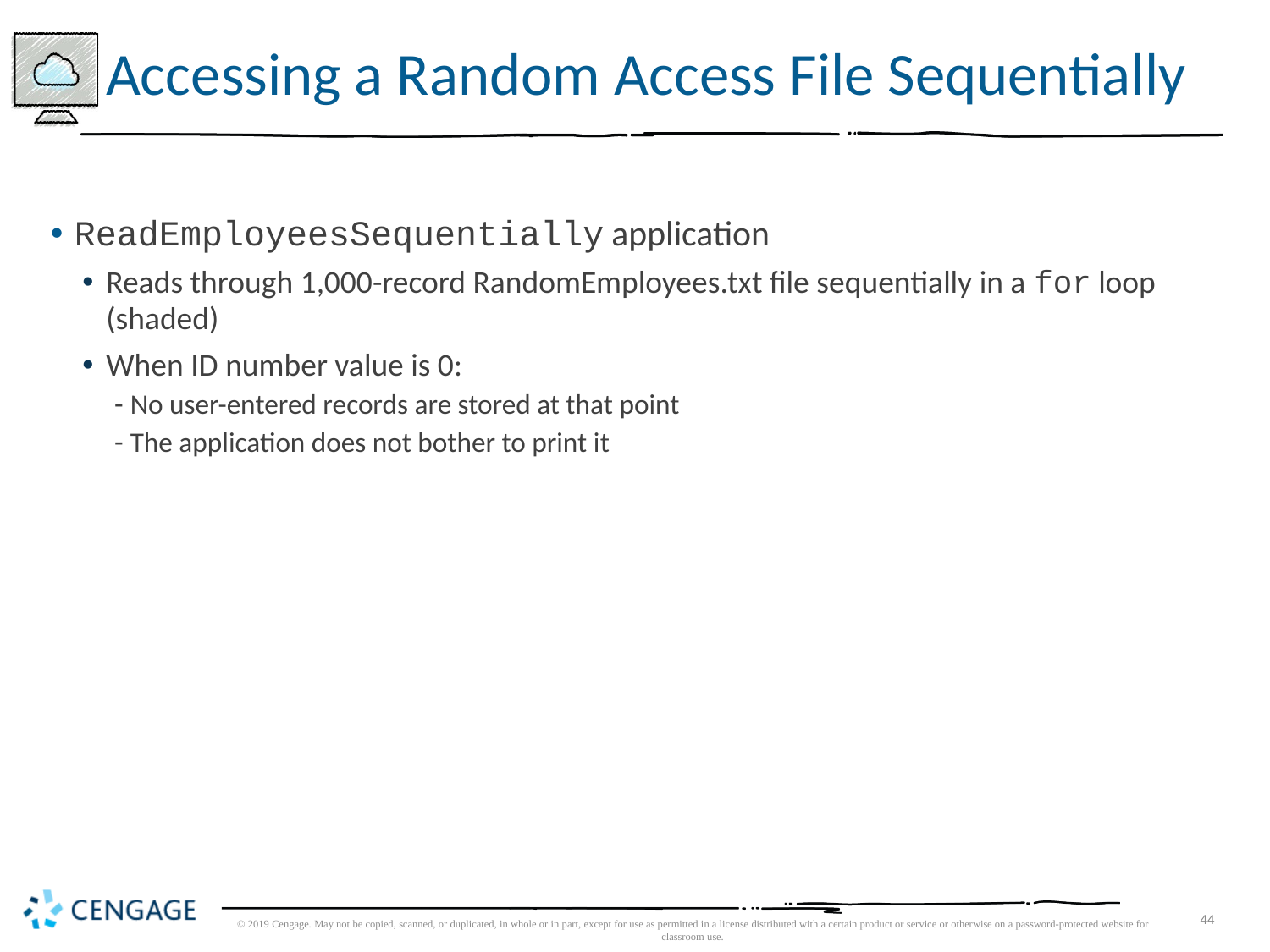

# Accessing a Random Access File Sequentially
ReadEmployeesSequentially application
Reads through 1,000-record RandomEmployees.txt file sequentially in a for loop (shaded)
When ID number value is 0:
No user-entered records are stored at that point
The application does not bother to print it

© 2019 Cengage. May not be copied, scanned, or duplicated, in whole or in part, except for use as permitted in a license distributed with a certain product or service or otherwise on a password-protected website for classroom use.